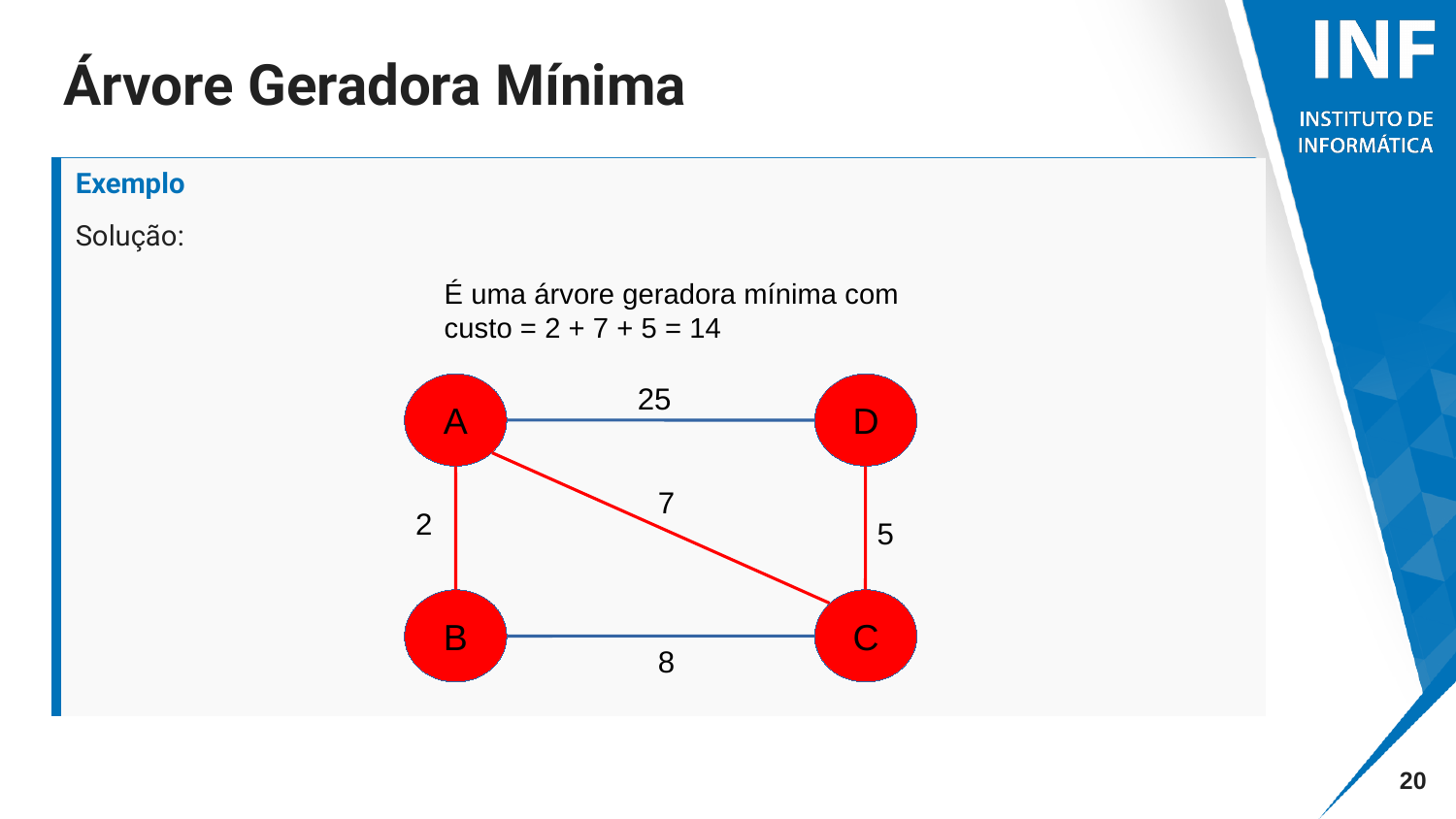

Árvore Geradora Mínima
# Solução:

Exemplo
É uma árvore geradora mínima com
custo = 2 + 7 + 5 = 14
25
A
D

7
2
5
B
C

8
20